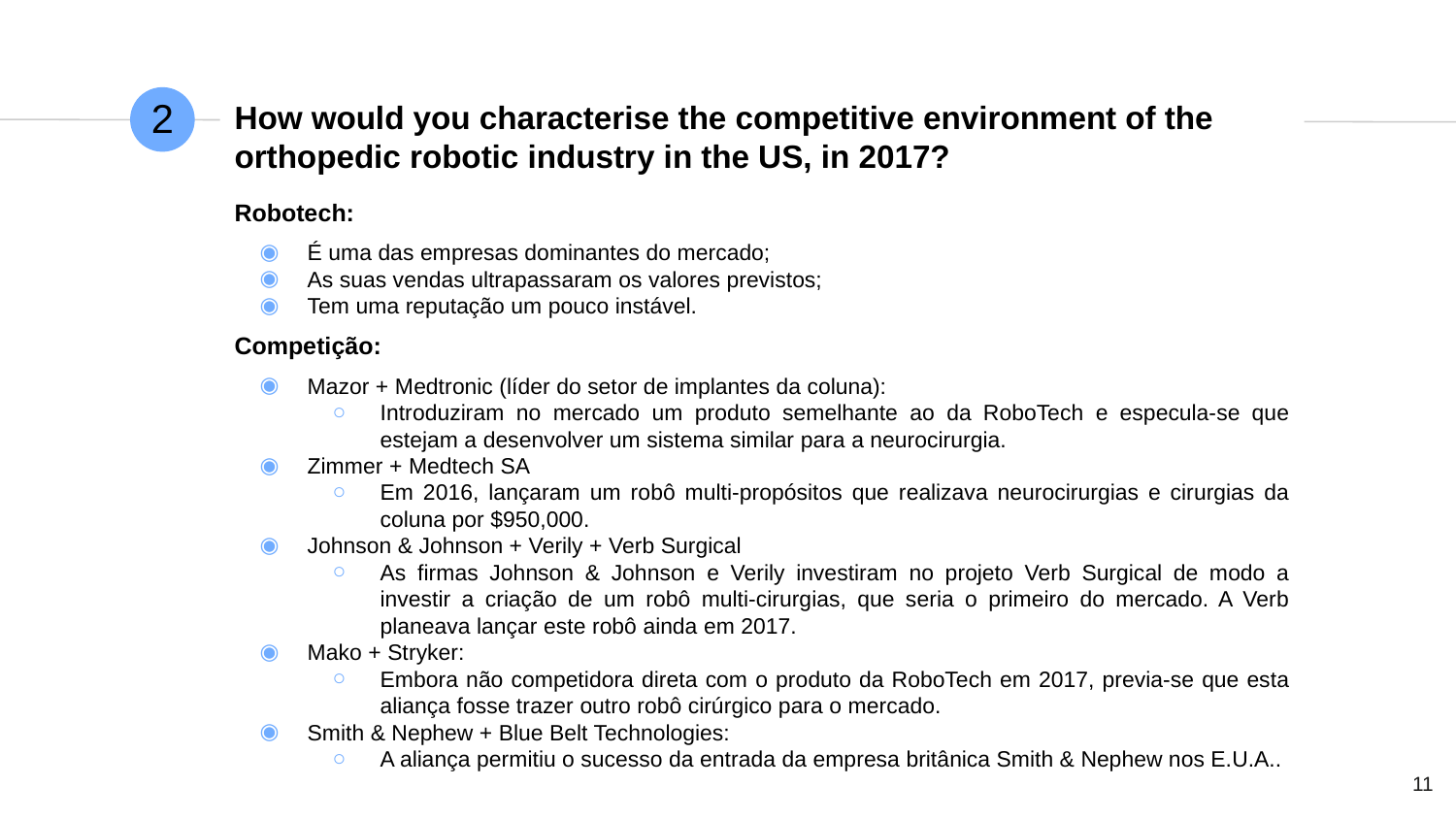

2
# How would you characterise the competitive environment of the orthopedic robotic industry in the US, in 2017?
Robotech:
É uma das empresas dominantes do mercado;
As suas vendas ultrapassaram os valores previstos;
Tem uma reputação um pouco instável.
Competição:
Mazor + Medtronic (líder do setor de implantes da coluna):
Introduziram no mercado um produto semelhante ao da RoboTech e especula-se que estejam a desenvolver um sistema similar para a neurocirurgia.
Zimmer + Medtech SA
Em 2016, lançaram um robô multi-propósitos que realizava neurocirurgias e cirurgias da coluna por $950,000.
Johnson & Johnson + Verily + Verb Surgical
As firmas Johnson & Johnson e Verily investiram no projeto Verb Surgical de modo a investir a criação de um robô multi-cirurgias, que seria o primeiro do mercado. A Verb planeava lançar este robô ainda em 2017.
Mako + Stryker:
Embora não competidora direta com o produto da RoboTech em 2017, previa-se que esta aliança fosse trazer outro robô cirúrgico para o mercado.
Smith & Nephew + Blue Belt Technologies:
A aliança permitiu o sucesso da entrada da empresa britânica Smith & Nephew nos E.U.A..
11